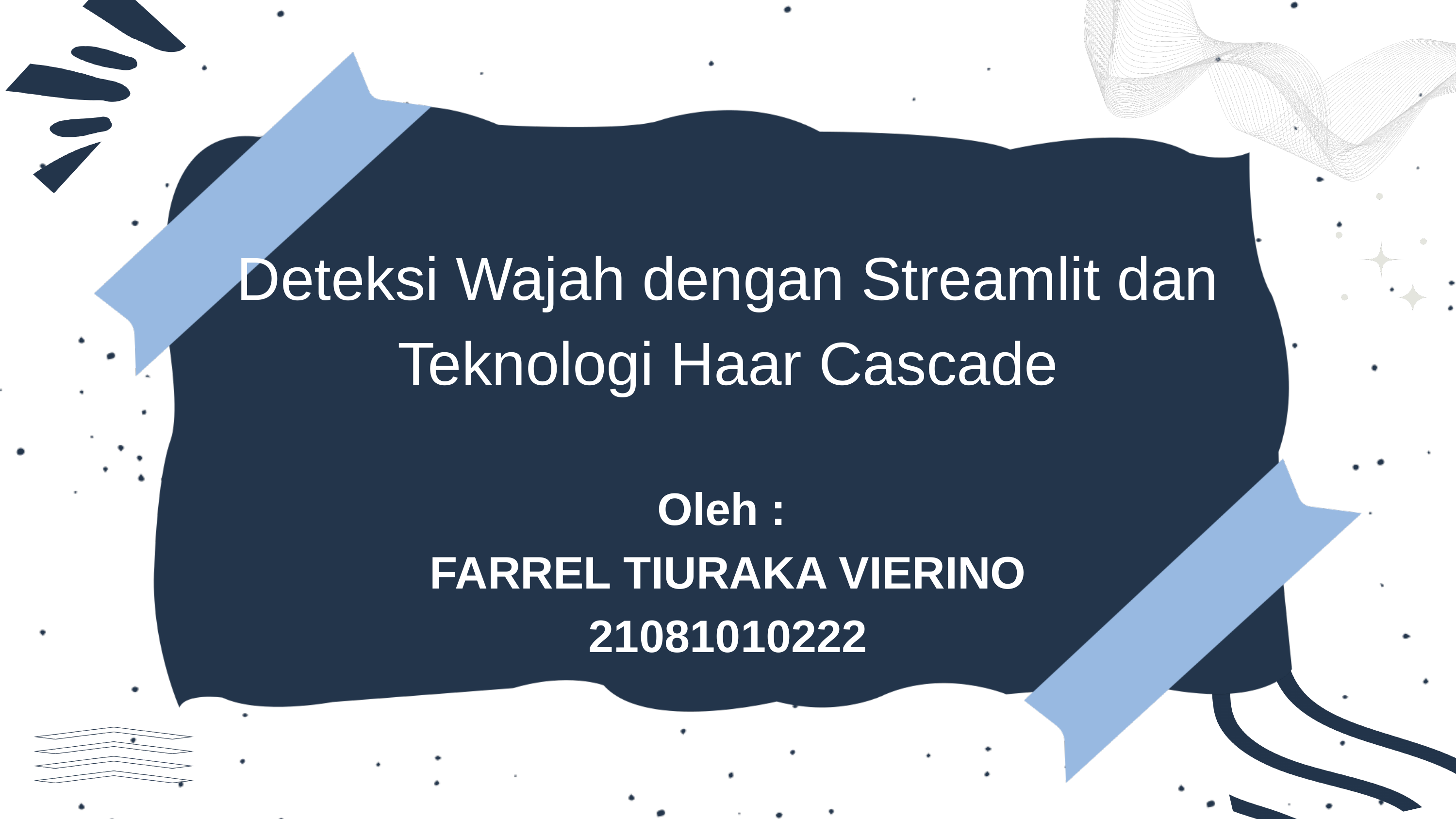

Deteksi Wajah dengan Streamlit dan Teknologi Haar Cascade

Oleh :
FARREL TIURAKA VIERINO
21081010222